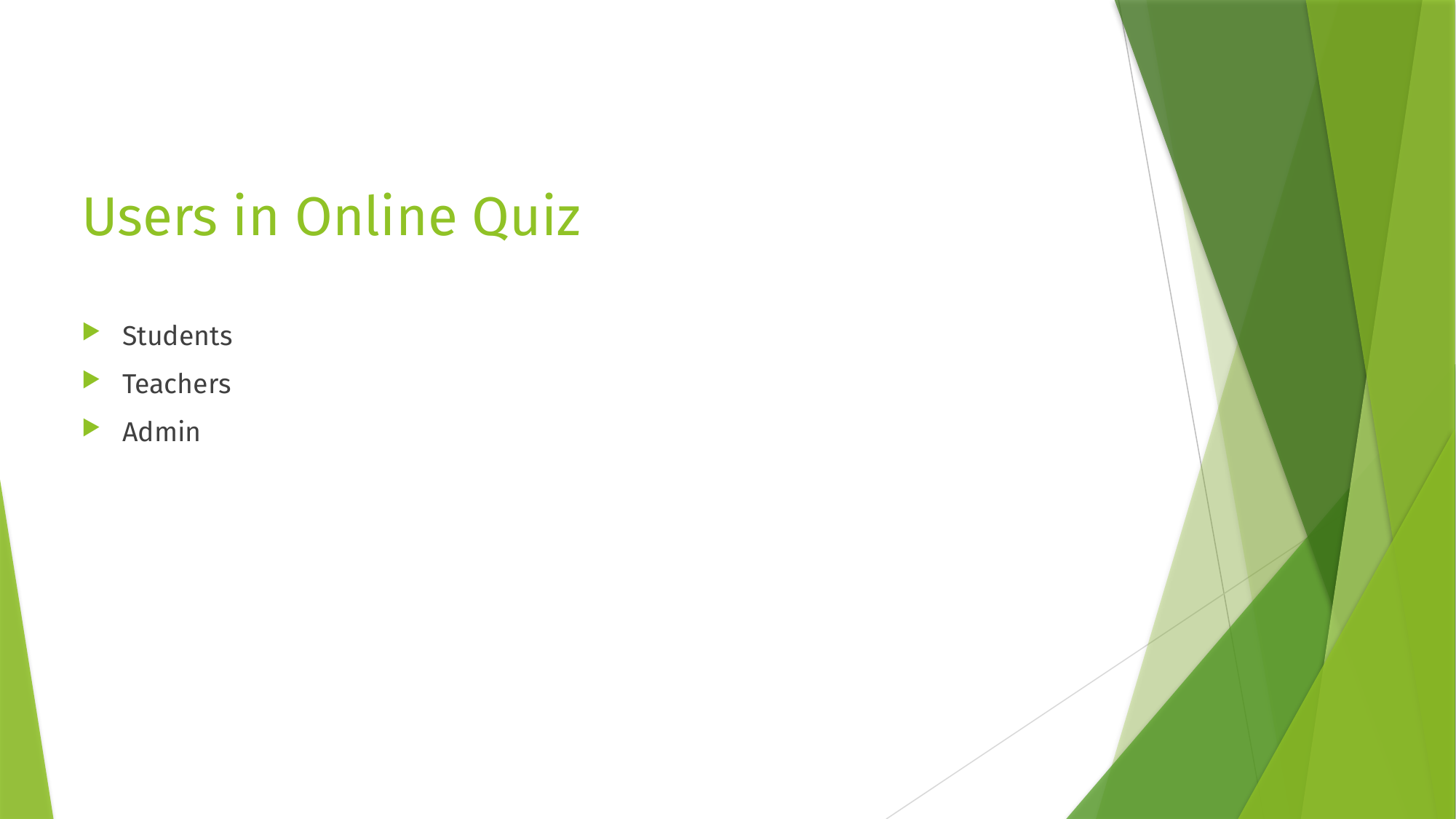

# Users in Online Quiz
Students
Teachers
Admin